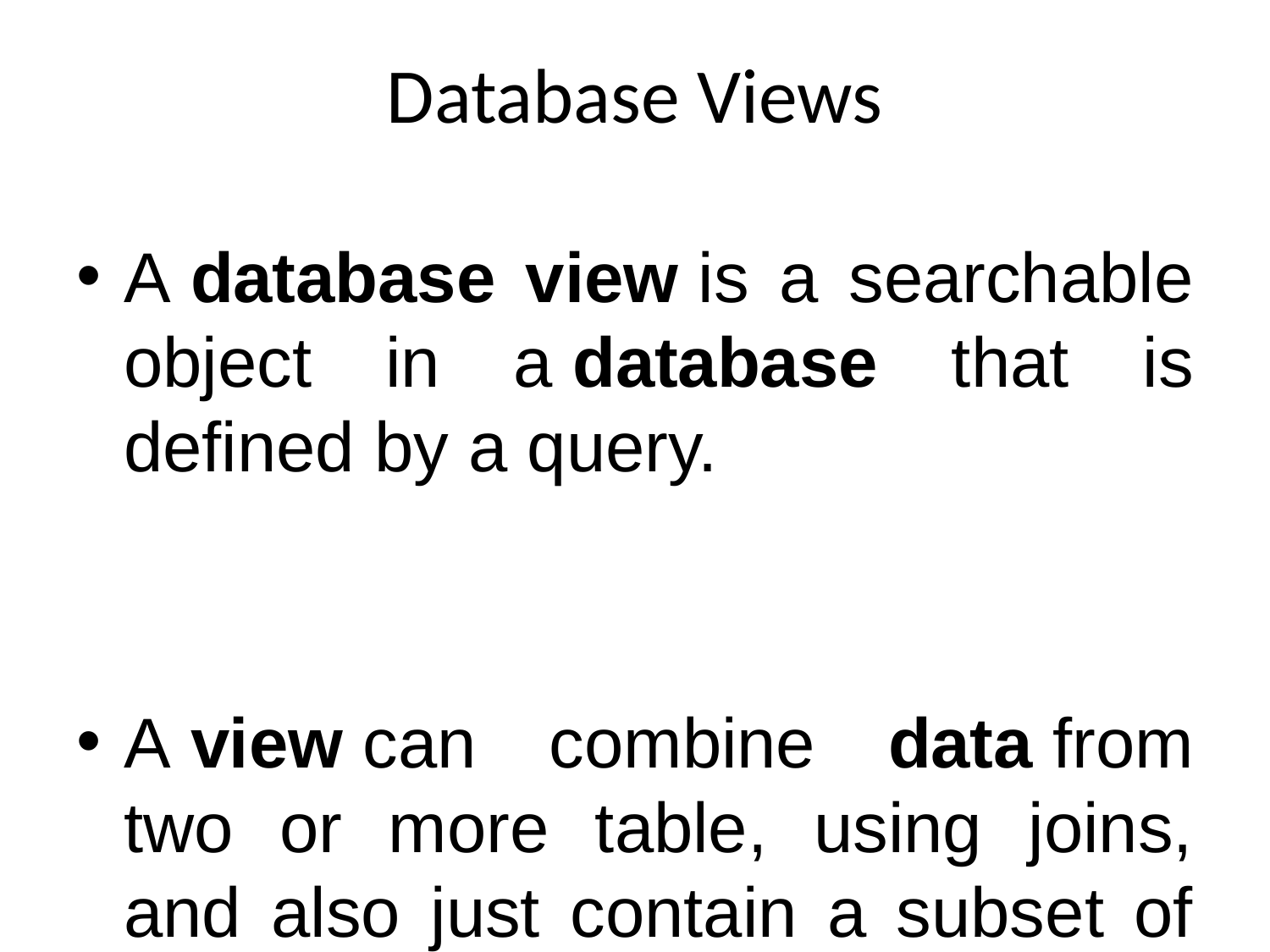

# Database Views
A database view is a searchable object in a database that is defined by a query.

A view can combine data from two or more table, using joins, and also just contain a subset of information.